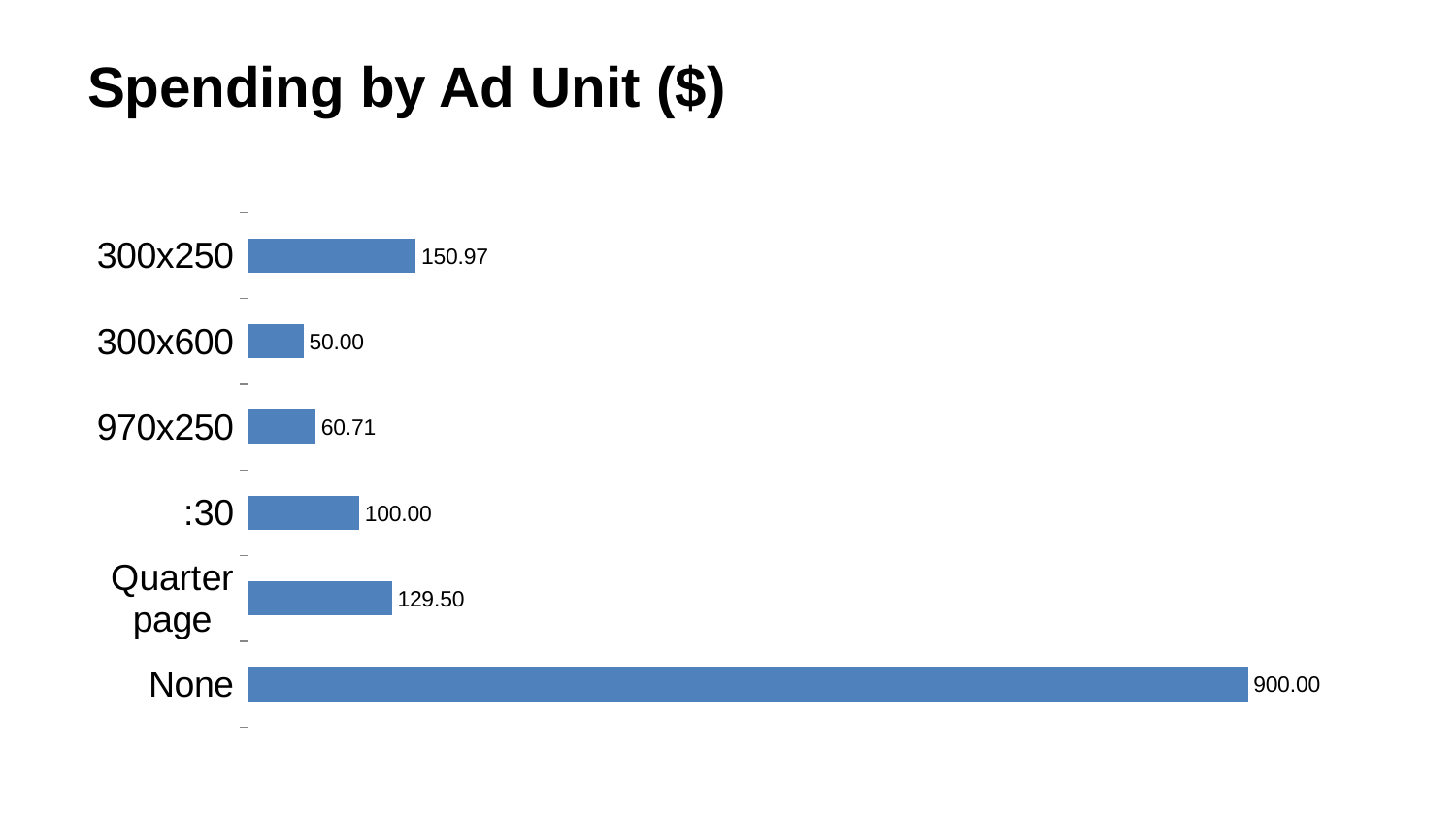

# Spending by Ad Unit ($)

### Chart

| Category | Series 1 |
|---|---|
| 300x250 | 150.9669 |
| 300x600 | 50.0 |
| 970x250 | 60.7144568627451 |
| :30 | 100.0 |
| Quarter page | 129.5 |
| None | 900.0 |